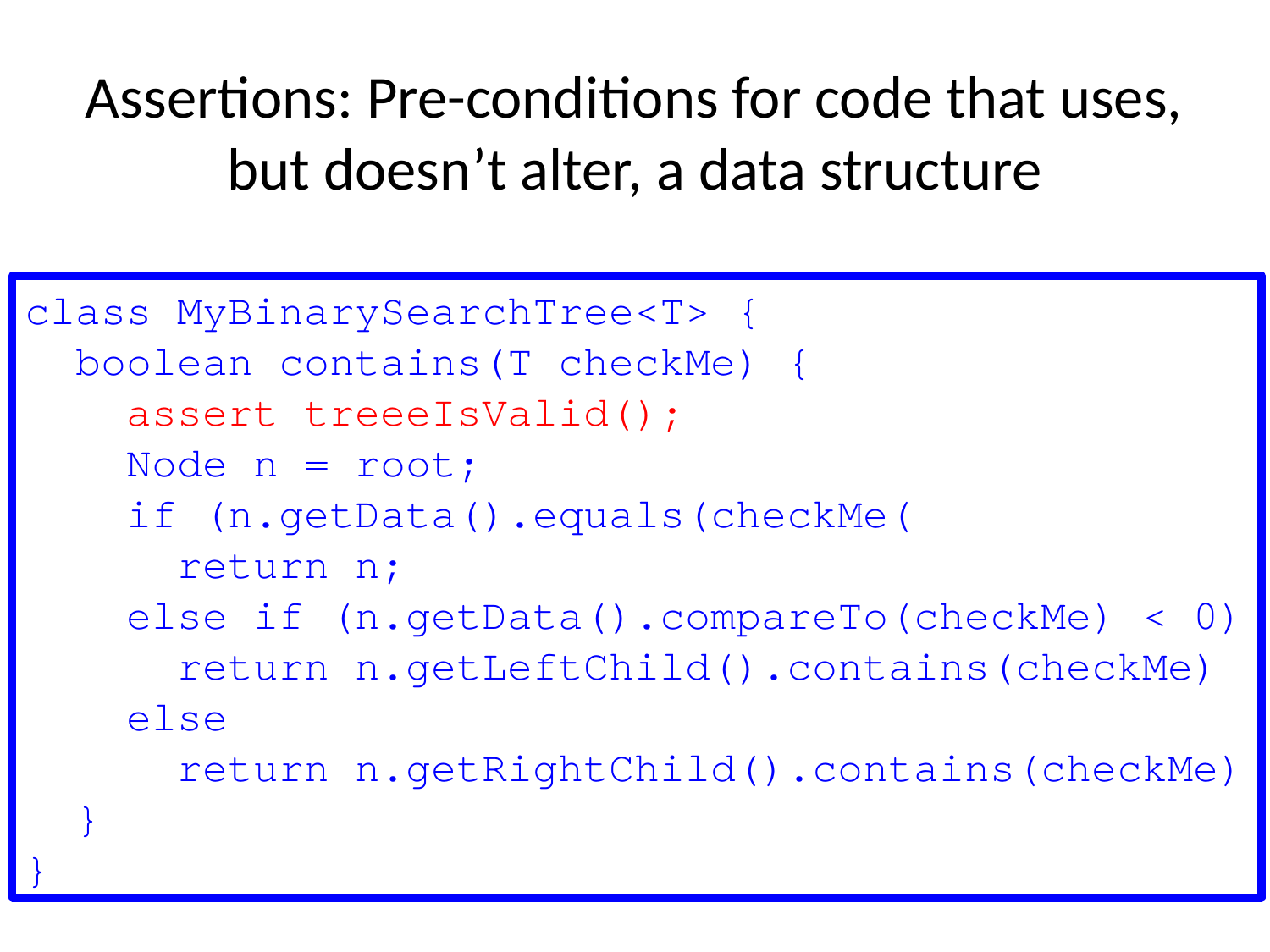

# Assertions: Pre-conditions for code that uses, but doesn’t alter, a data structure
class MyBinarySearchTree<T> {
  boolean contains(T checkMe) {
    assert treeeIsValid();
    Node n = root;
    if (n.getData().equals(checkMe(
      return n;
    else if (n.getData().compareTo(checkMe) < 0)
      return n.getLeftChild().contains(checkMe)
    else
      return n.getRightChild().contains(checkMe)
  }
}